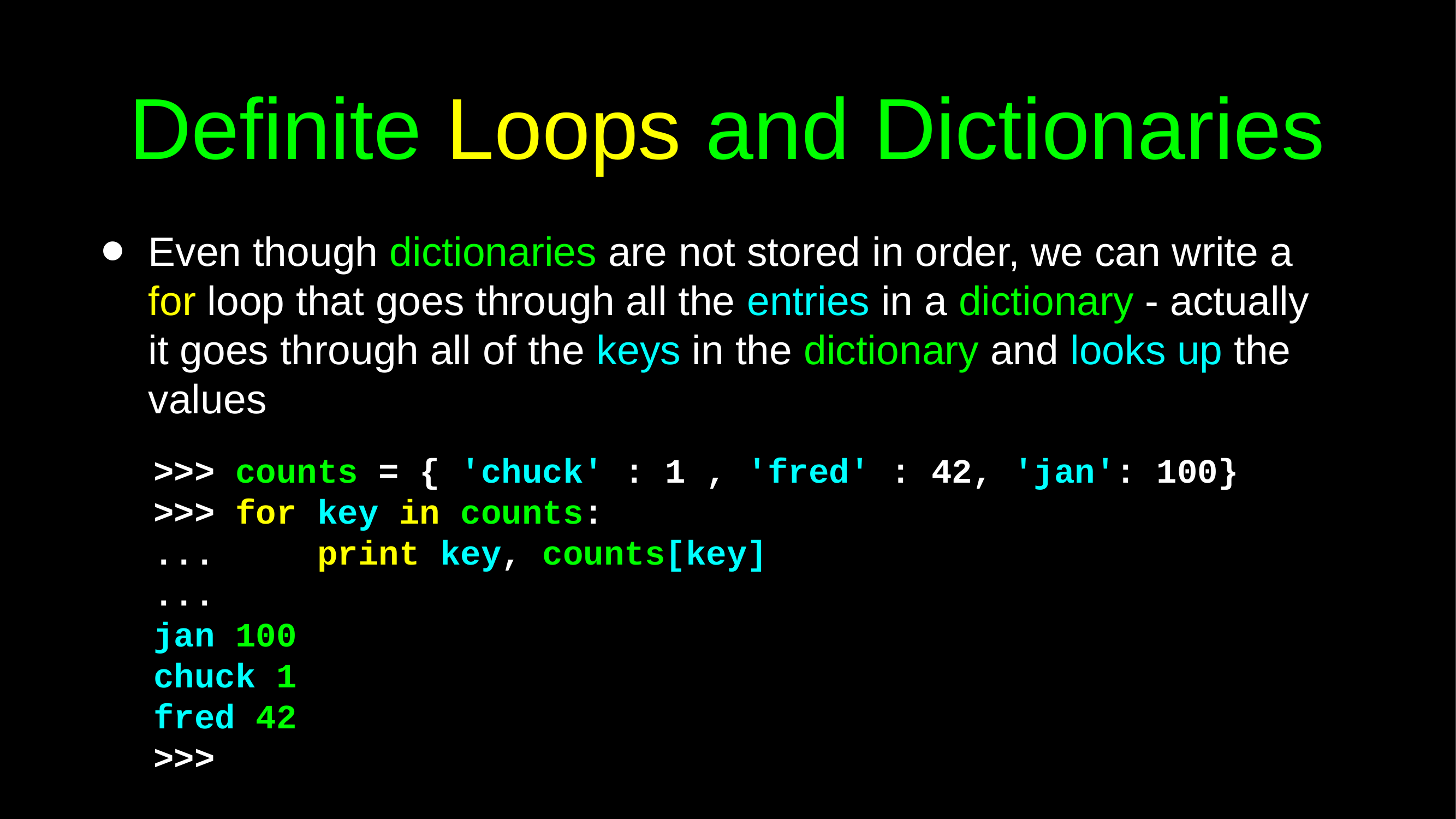

# Definite Loops and Dictionaries
Even though dictionaries are not stored in order, we can write a for loop that goes through all the entries in a dictionary - actually it goes through all of the keys in the dictionary and looks up the values
>>> counts = { 'chuck' : 1 , 'fred' : 42, 'jan': 100}
>>> for key in counts:
...     print key, counts[key]
...
jan 100
chuck 1
fred 42
>>>